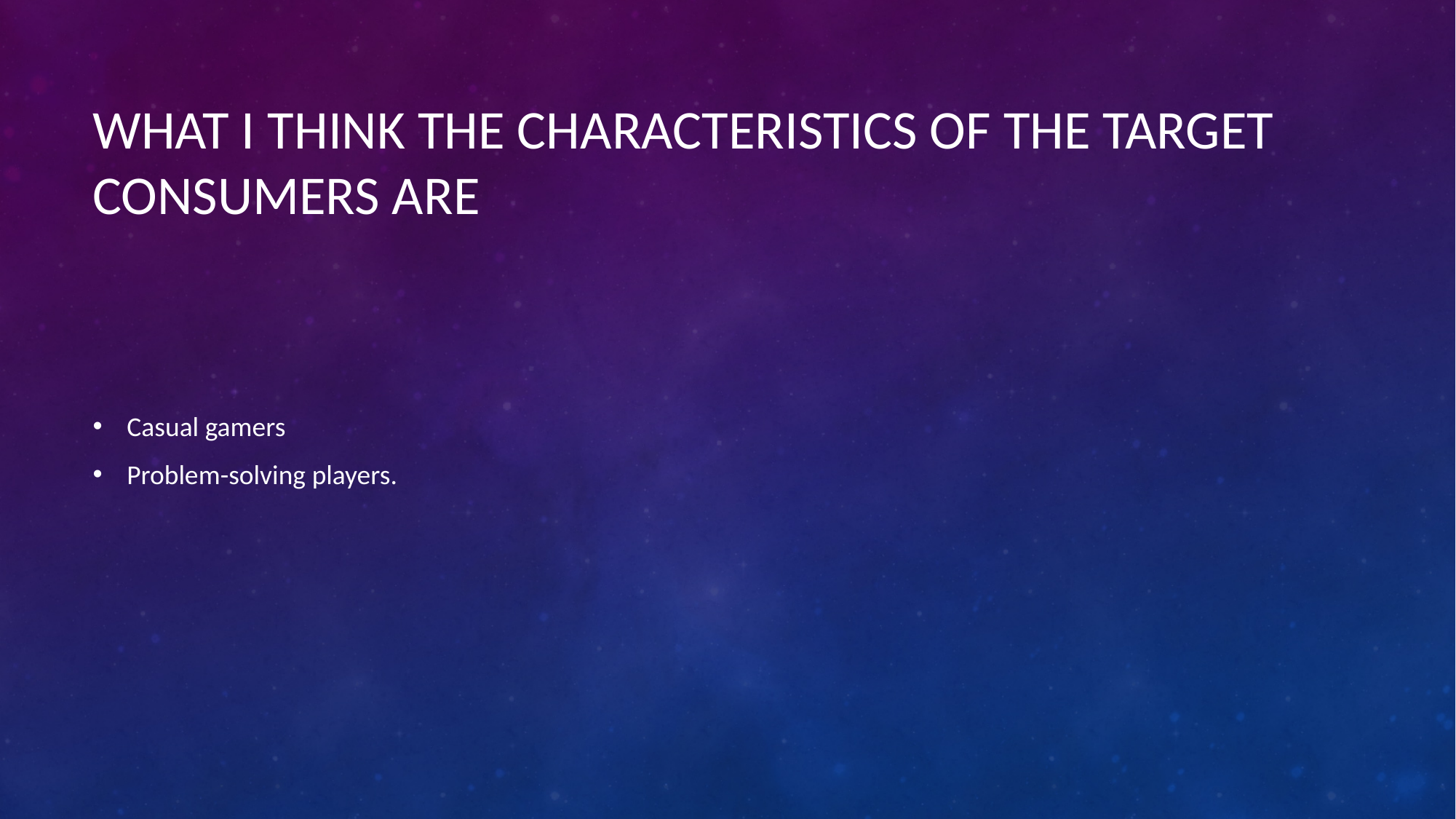

# What I think the characteristics of the target consumers are
Casual gamers
Problem-solving players.